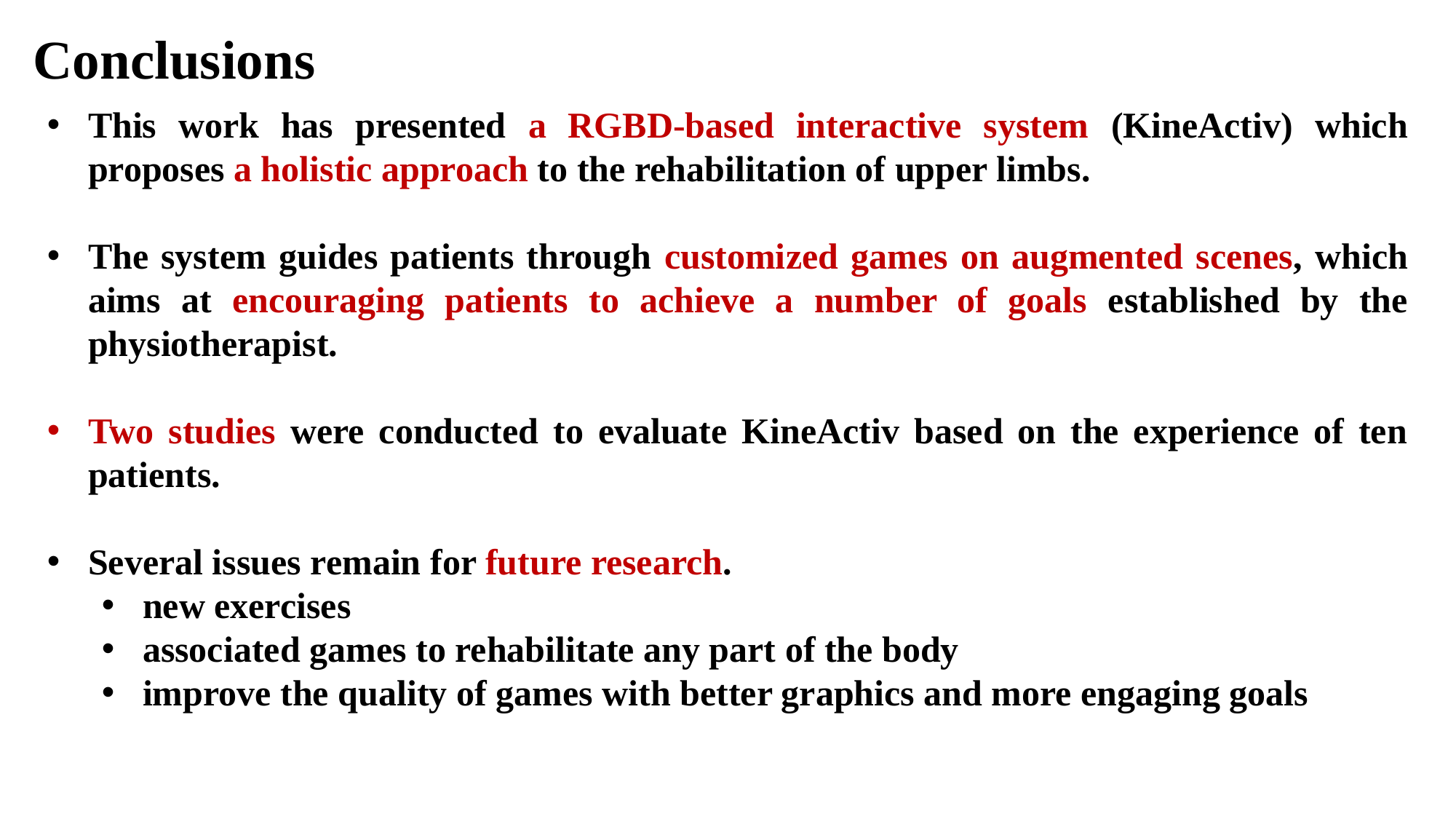

Conclusions
This work has presented a RGBD-based interactive system (KineActiv) which proposes a holistic approach to the rehabilitation of upper limbs.

The system guides patients through customized games on augmented scenes, which aims at encouraging patients to achieve a number of goals established by the physiotherapist.

Two studies were conducted to evaluate KineActiv based on the experience of ten patients.

Several issues remain for future research.
new exercises
associated games to rehabilitate any part of the body
improve the quality of games with better graphics and more engaging goals